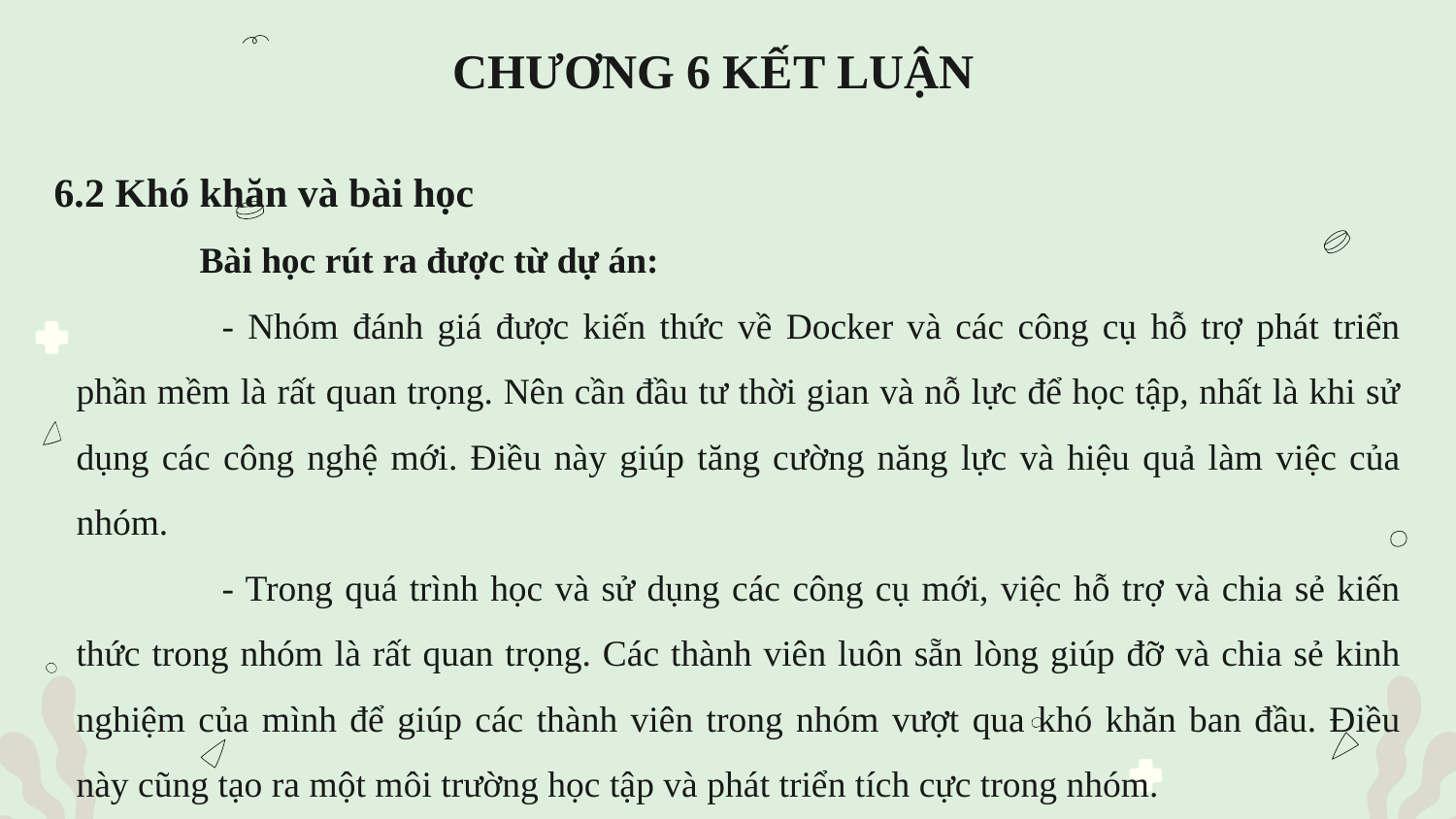

# CHƯƠNG 6 KẾT LUẬN
6.2 Khó khăn và bài học
	Bài học rút ra được từ dự án:
	- Nhóm đánh giá được kiến thức về Docker và các công cụ hỗ trợ phát triển phần mềm là rất quan trọng. Nên cần đầu tư thời gian và nỗ lực để học tập, nhất là khi sử dụng các công nghệ mới. Điều này giúp tăng cường năng lực và hiệu quả làm việc của nhóm.
	- Trong quá trình học và sử dụng các công cụ mới, việc hỗ trợ và chia sẻ kiến thức trong nhóm là rất quan trọng. Các thành viên luôn sẵn lòng giúp đỡ và chia sẻ kinh nghiệm của mình để giúp các thành viên trong nhóm vượt qua khó khăn ban đầu. Điều này cũng tạo ra một môi trường học tập và phát triển tích cực trong nhóm.